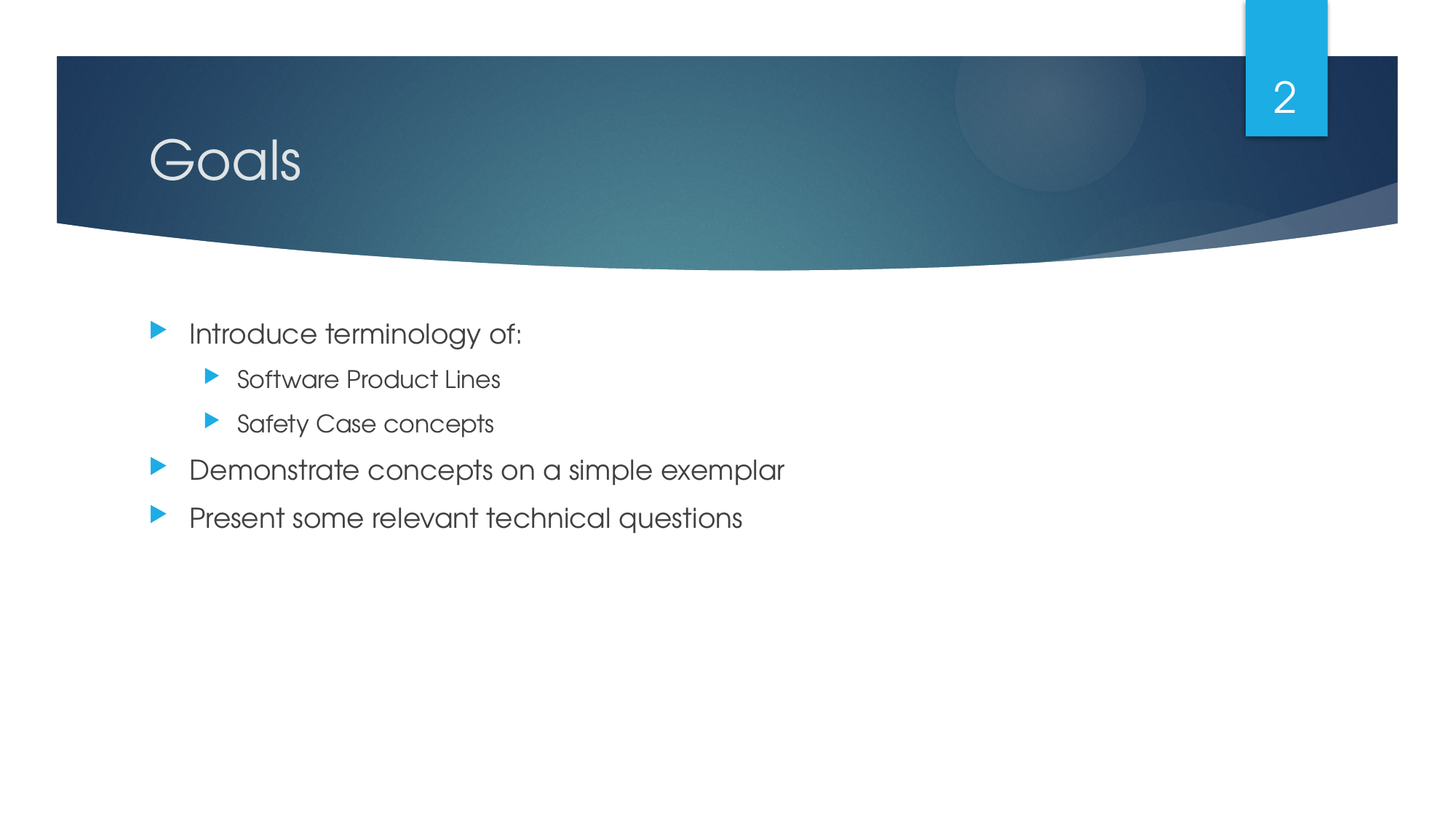

2
# Goals
Introduce terminology of:
Software Product Lines
Safety Case concepts
Demonstrate concepts on a simple exemplar
Present some relevant technical questions